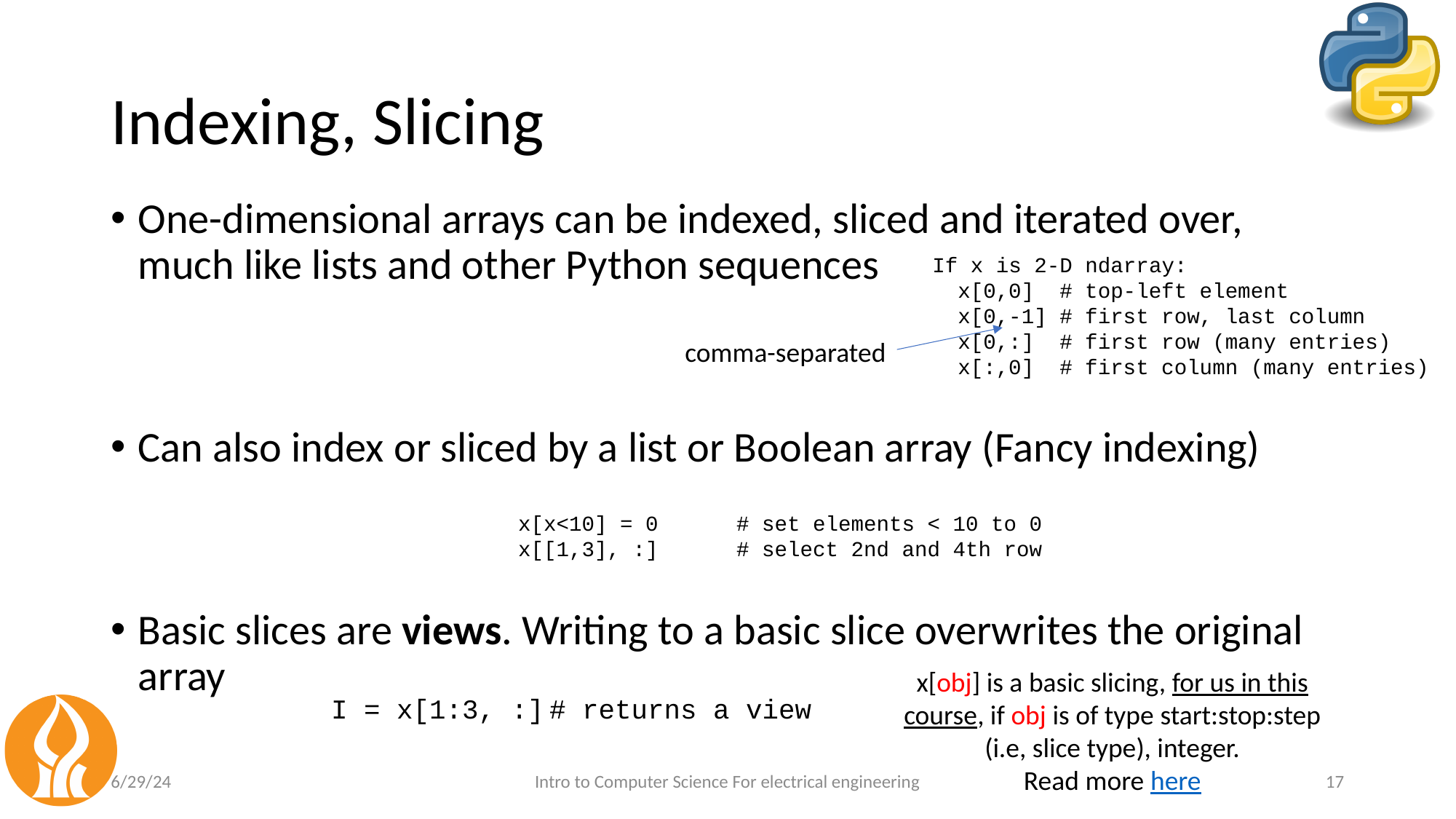

# Indexing, Slicing
One-dimensional arrays can be indexed, sliced and iterated over, much like lists and other Python sequences

Can also index or sliced by a list or Boolean array (Fancy indexing)

Basic slices are views. Writing to a basic slice overwrites the original array

If x is 2-D ndarray:
  x[0,0]  # top-left element
  x[0,-1] # first row, last column
  x[0,:]  # first row (many entries)
  x[:,0]  # first column (many entries)
comma-separated
x[x<10] = 0	# set elements < 10 to 0
x[[1,3], :]	# select 2nd and 4th row
x[obj] is a basic slicing, for us in this course, if obj is of type start:stop:step (i.e, slice type), integer.
Read more here
I = x[1:3, :]	# returns a view
6/29/24
Intro to Computer Science For electrical engineering
17